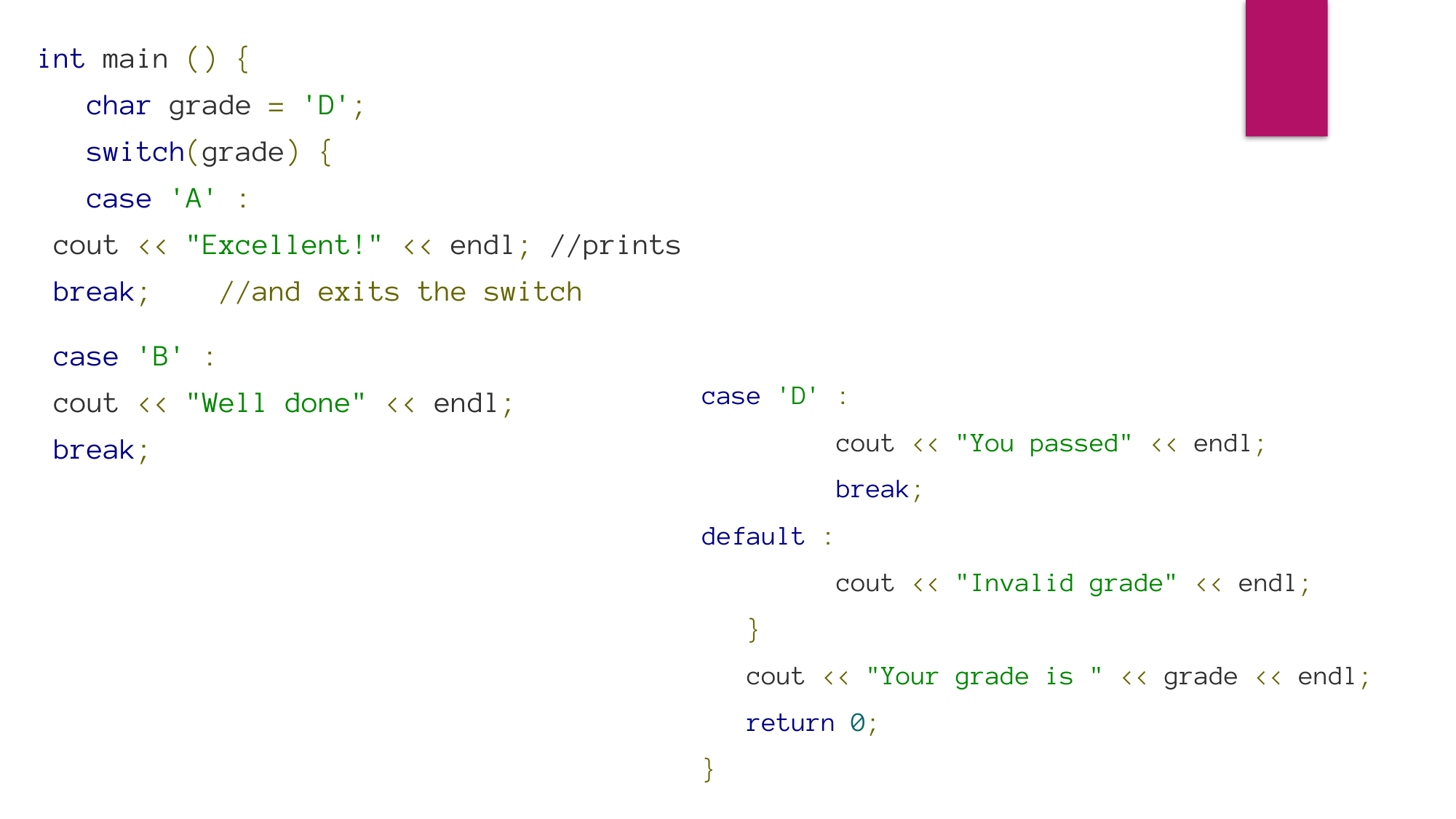

int main () {
   char grade = 'D';
   switch(grade) {
   case 'A' :
 cout << "Excellent!" << endl; //prints
 break;    //and exits the switch
 case 'B' :
 cout << "Well done" << endl;
 break;

case 'D' :
         cout << "You passed" << endl;
         break;
default :
         cout << "Invalid grade" << endl;
   }
   cout << "Your grade is " << grade << endl;
   return 0;
}